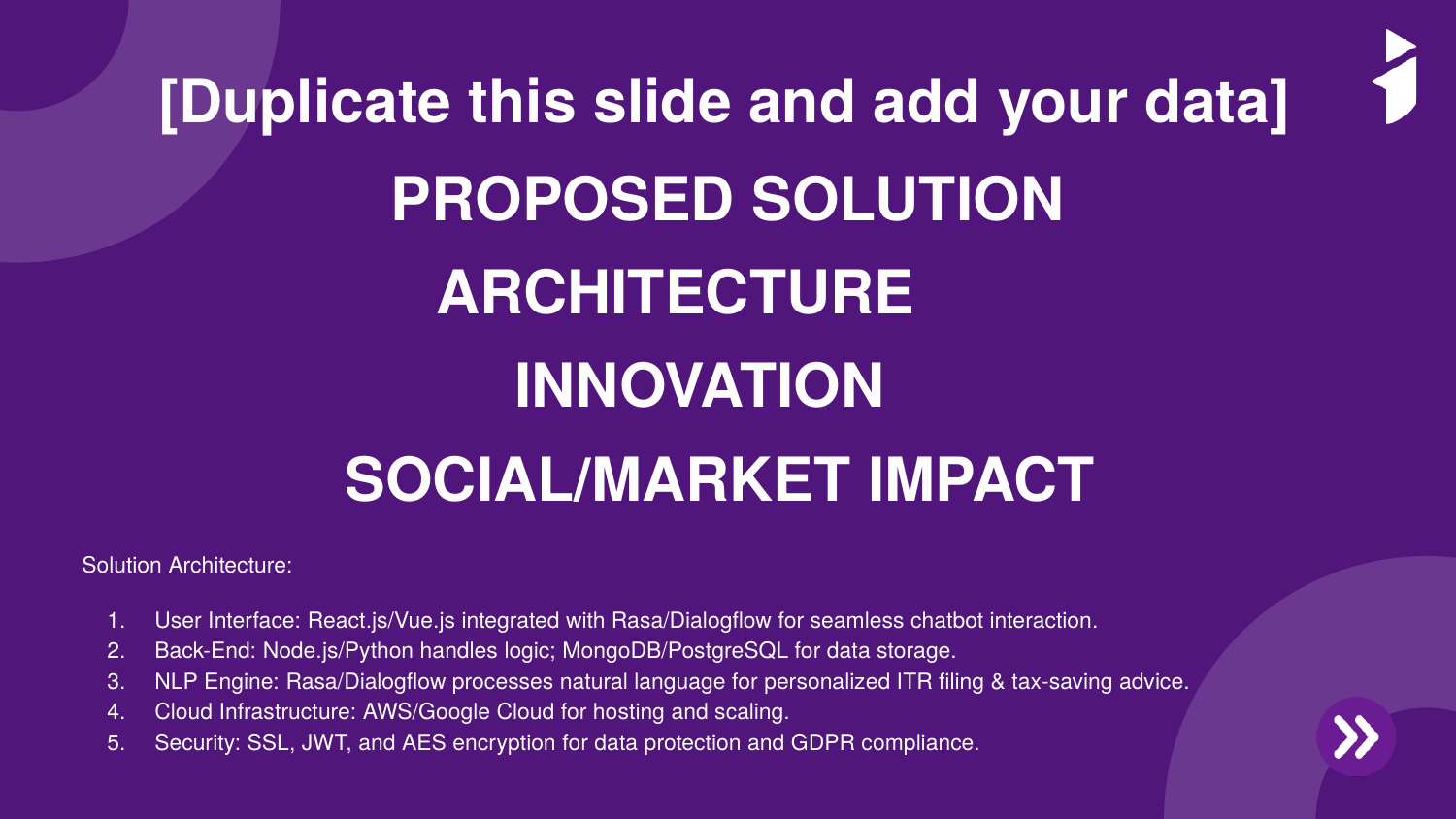

[Duplicate this slide and add your data]
PROPOSED SOLUTION
ARCHITECTURE
INNOVATION
SOCIAL/MARKET IMPACT
Solution Architecture:
User Interface: React.js/Vue.js integrated with Rasa/Dialogflow for seamless chatbot interaction.
Back-End: Node.js/Python handles logic; MongoDB/PostgreSQL for data storage.
NLP Engine: Rasa/Dialogflow processes natural language for personalized ITR filing & tax-saving advice.
Cloud Infrastructure: AWS/Google Cloud for hosting and scaling.
Security: SSL, JWT, and AES encryption for data protection and GDPR compliance.